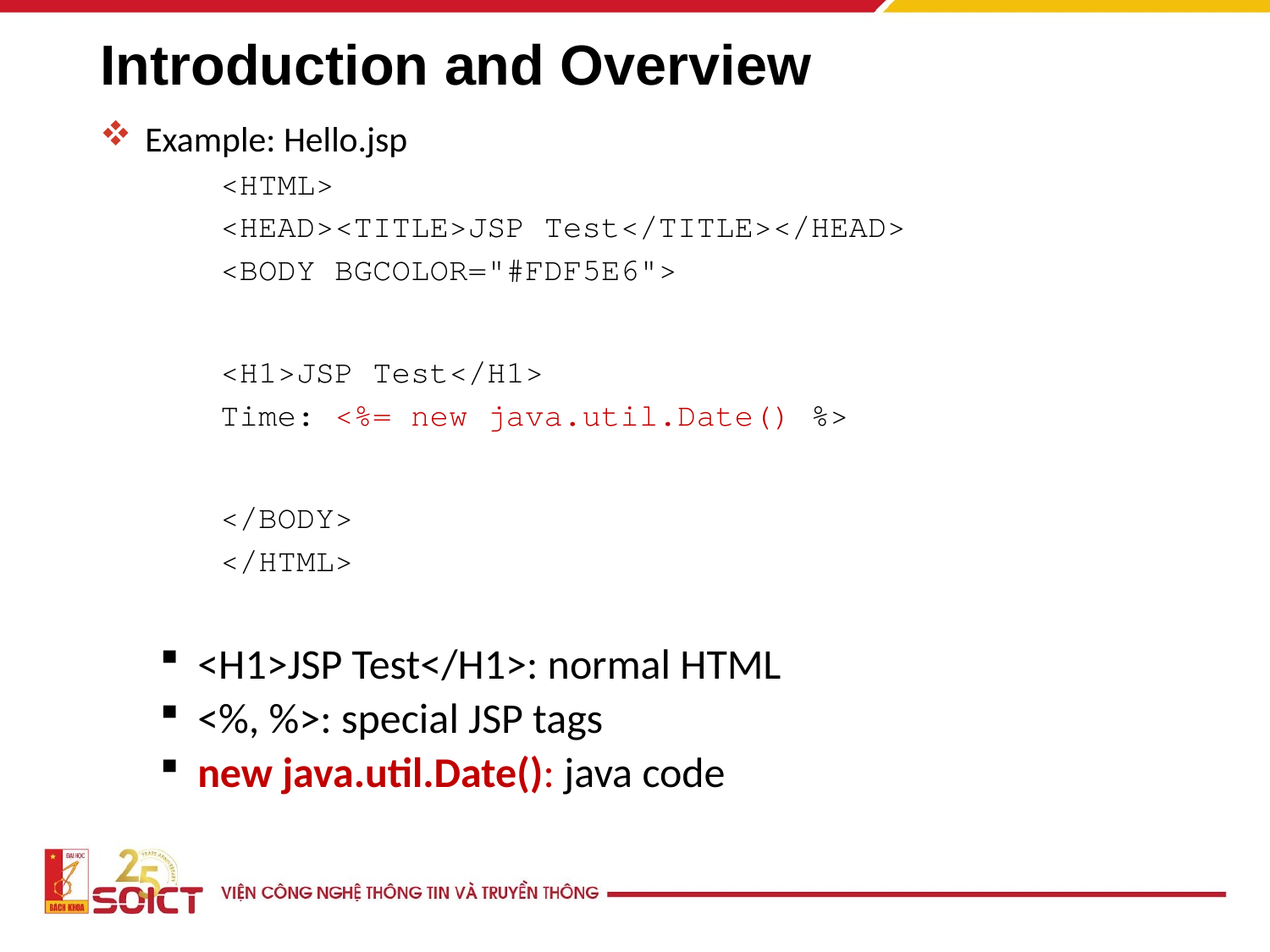

# Introduction and Overview
Example: Hello.jsp
<HTML>
<HEAD><TITLE>JSP Test</TITLE></HEAD>
<BODY BGCOLOR="#FDF5E6">

<H1>JSP Test</H1>
Time: <%= new java.util.Date() %>

</BODY>
</HTML>

<H1>JSP Test</H1>: normal HTML
<%, %>: special JSP tags
new java.util.Date(): java code